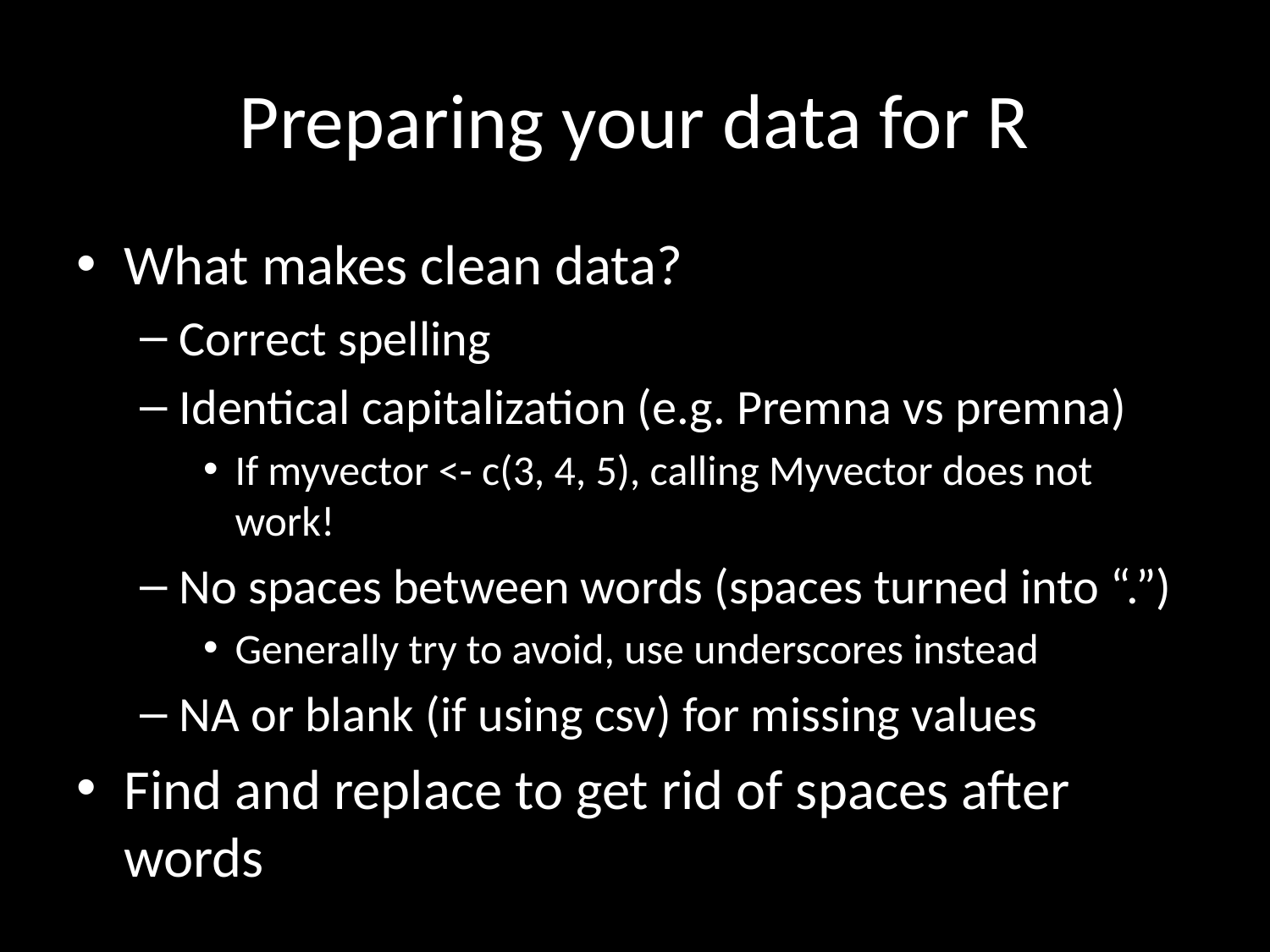

# Preparing your data for R
What makes clean data?
Correct spelling
Identical capitalization (e.g. Premna vs premna)
If myvector <- c(3, 4, 5), calling Myvector does not work!
No spaces between words (spaces turned into “.”)
Generally try to avoid, use underscores instead
NA or blank (if using csv) for missing values
Find and replace to get rid of spaces after words